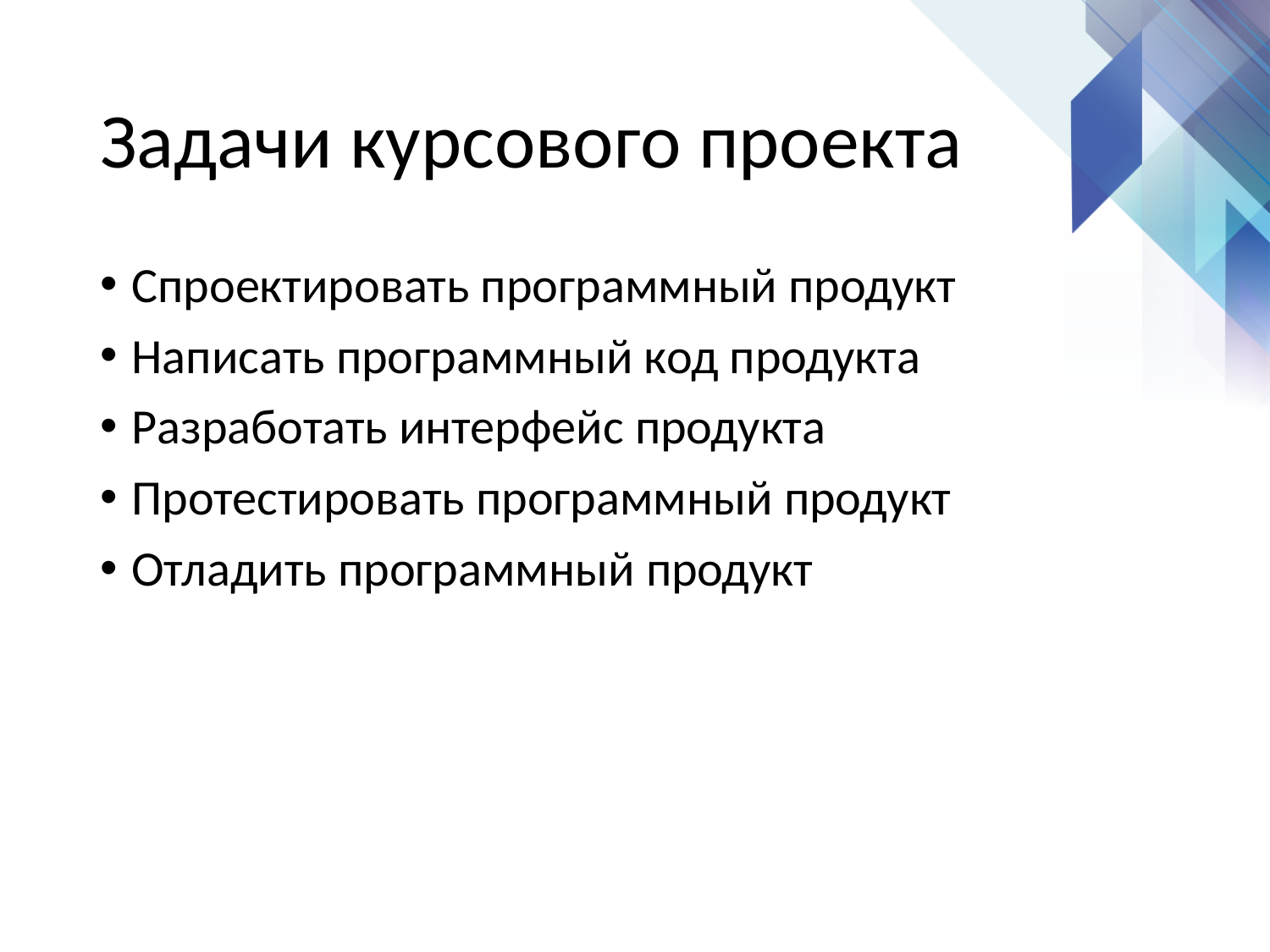

# Задачи курсового проекта
Спроектировать программный продукт
Написать программный код продукта
Разработать интерфейс продукта
Протестировать программный продукт
Отладить программный продукт